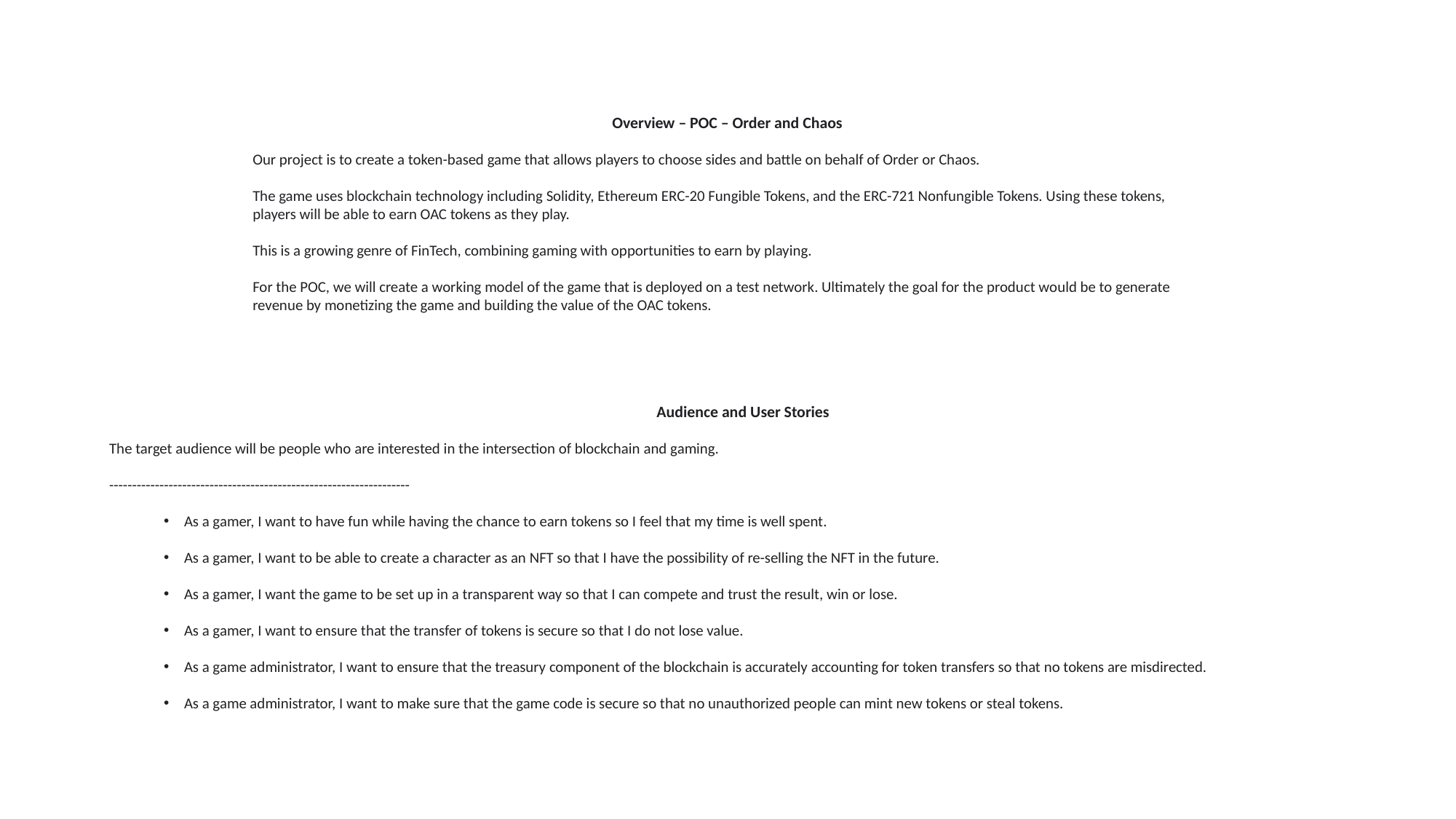

Overview – POC – Order and Chaos

Our project is to create a token-based game that allows players to choose sides and battle on behalf of Order or Chaos.

The game uses blockchain technology including Solidity, Ethereum ERC-20 Fungible Tokens, and the ERC-721 Nonfungible Tokens. Using these tokens, players will be able to earn OAC tokens as they play.

This is a growing genre of FinTech, combining gaming with opportunities to earn by playing.

For the POC, we will create a working model of the game that is deployed on a test network. Ultimately the goal for the product would be to generate revenue by monetizing the game and building the value of the OAC tokens.

Audience and User Stories

The target audience will be people who are interested in the intersection of blockchain and gaming.

------------------------------------------------------------------

As a gamer, I want to have fun while having the chance to earn tokens so I feel that my time is well spent.

As a gamer, I want to be able to create a character as an NFT so that I have the possibility of re-selling the NFT in the future.

As a gamer, I want the game to be set up in a transparent way so that I can compete and trust the result, win or lose.

As a gamer, I want to ensure that the transfer of tokens is secure so that I do not lose value.

As a game administrator, I want to ensure that the treasury component of the blockchain is accurately accounting for token transfers so that no tokens are misdirected.

As a game administrator, I want to make sure that the game code is secure so that no unauthorized people can mint new tokens or steal tokens.